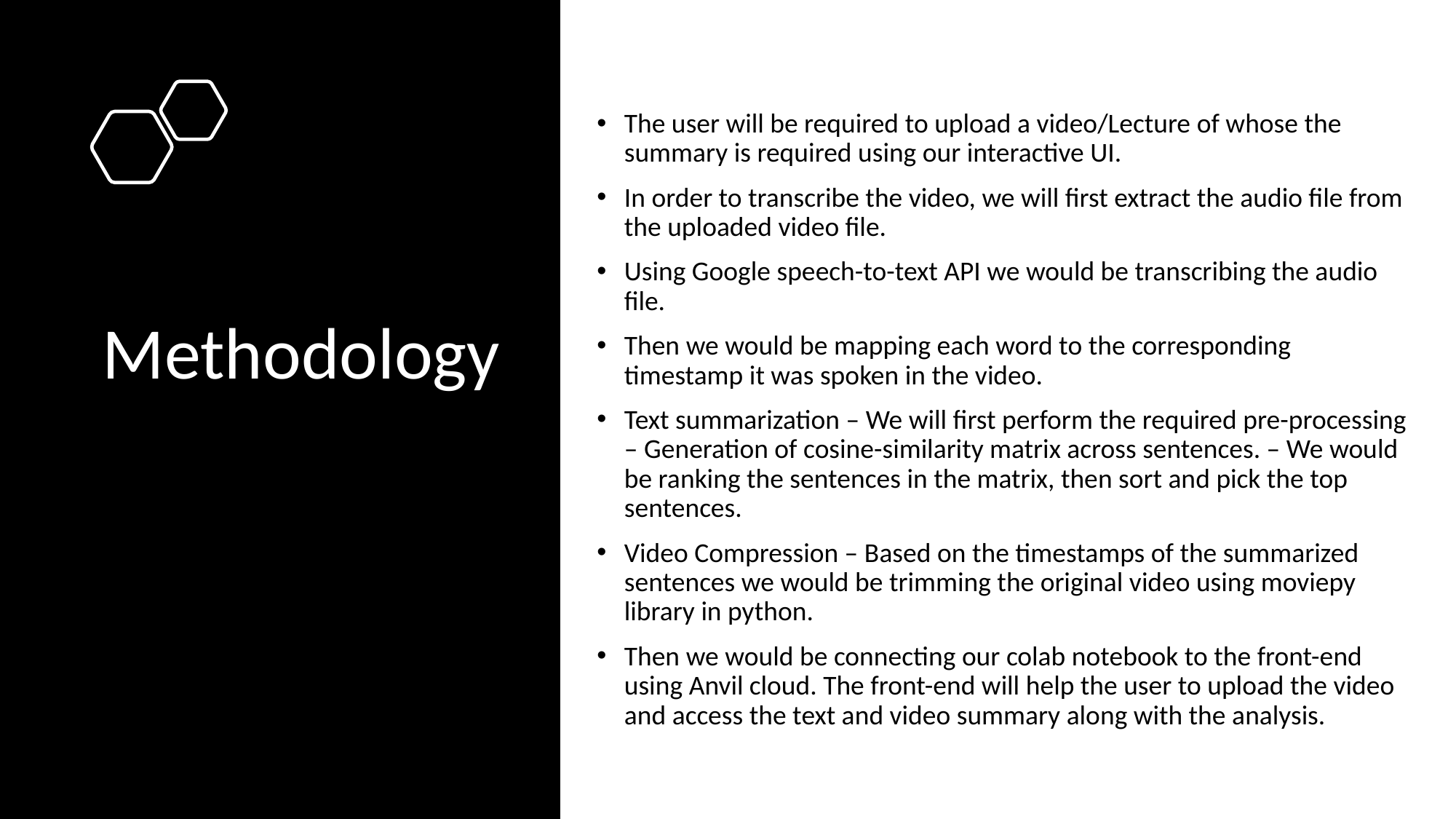

The user will be required to upload a video/Lecture of whose the summary is required using our interactive UI.
In order to transcribe the video, we will first extract the audio file from the uploaded video file.
Using Google speech-to-text API we would be transcribing the audio file.
Then we would be mapping each word to the corresponding timestamp it was spoken in the video.
Text summarization – We will first perform the required pre-processing – Generation of cosine-similarity matrix across sentences. – We would be ranking the sentences in the matrix, then sort and pick the top sentences.
Video Compression – Based on the timestamps of the summarized sentences we would be trimming the original video using moviepy library in python.
Then we would be connecting our colab notebook to the front-end using Anvil cloud. The front-end will help the user to upload the video and access the text and video summary along with the analysis.

# Methodology